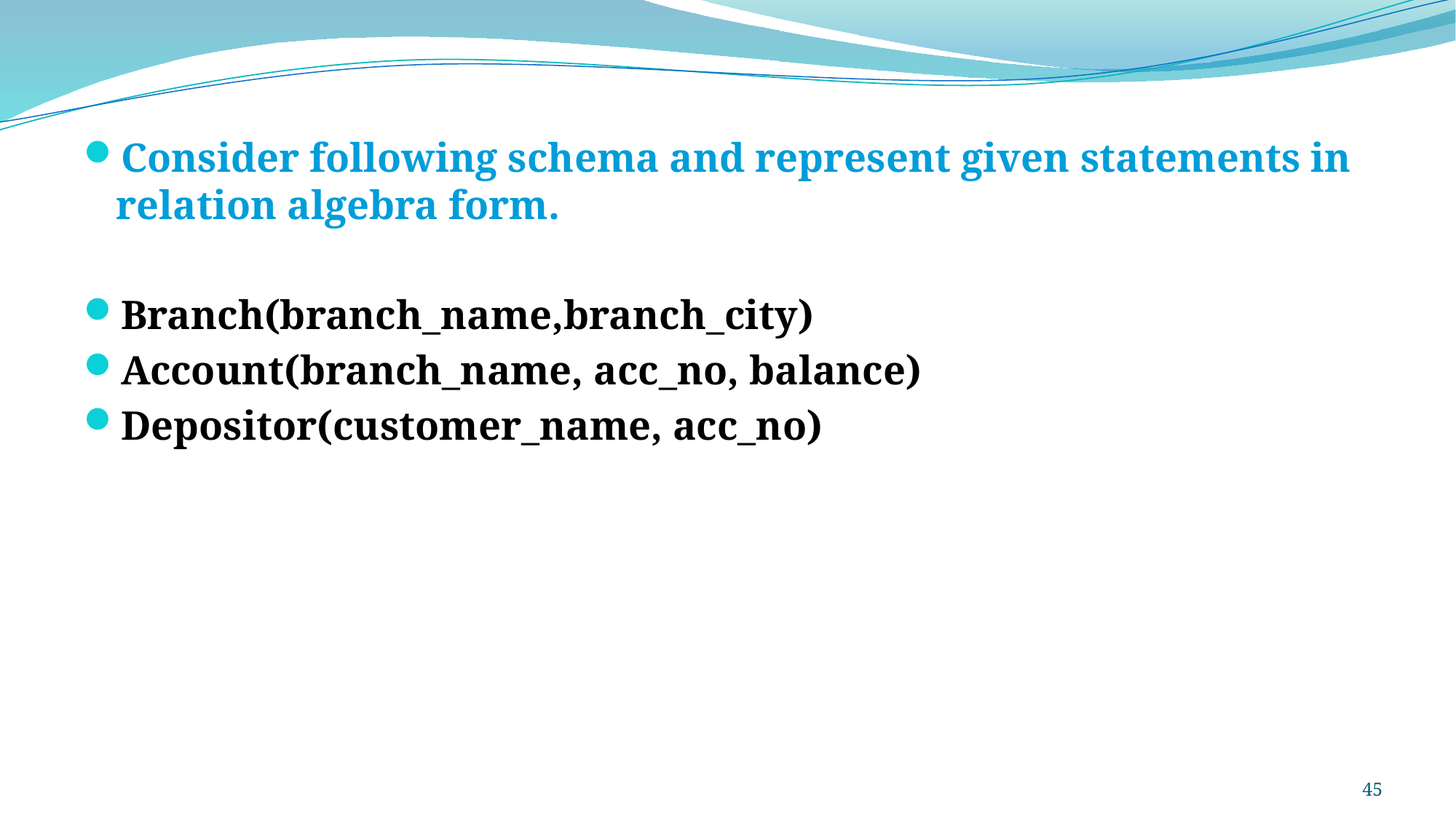

Consider following schema and represent given statements in relation algebra form.

Branch(branch_name,branch_city)
Account(branch_name, acc_no, balance)
Depositor(customer_name, acc_no)

45